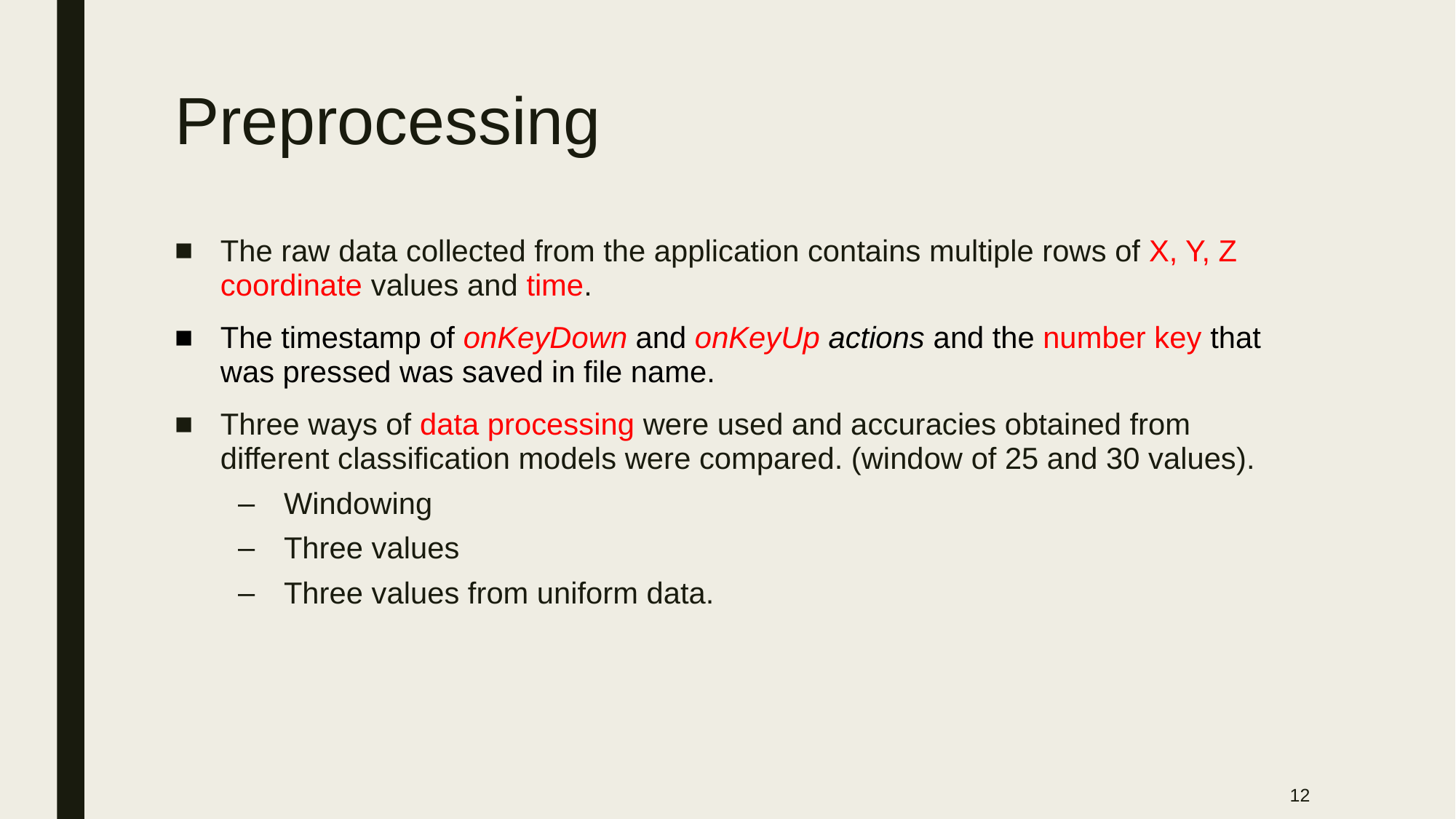

# Preprocessing
The raw data collected from the application contains multiple rows of X, Y, Z coordinate values and time.
The timestamp of onKeyDown and onKeyUp actions and the number key that was pressed was saved in file name.
Three ways of data processing were used and accuracies obtained from different classification models were compared. (window of 25 and 30 values).
Windowing
Three values
Three values from uniform data.
12